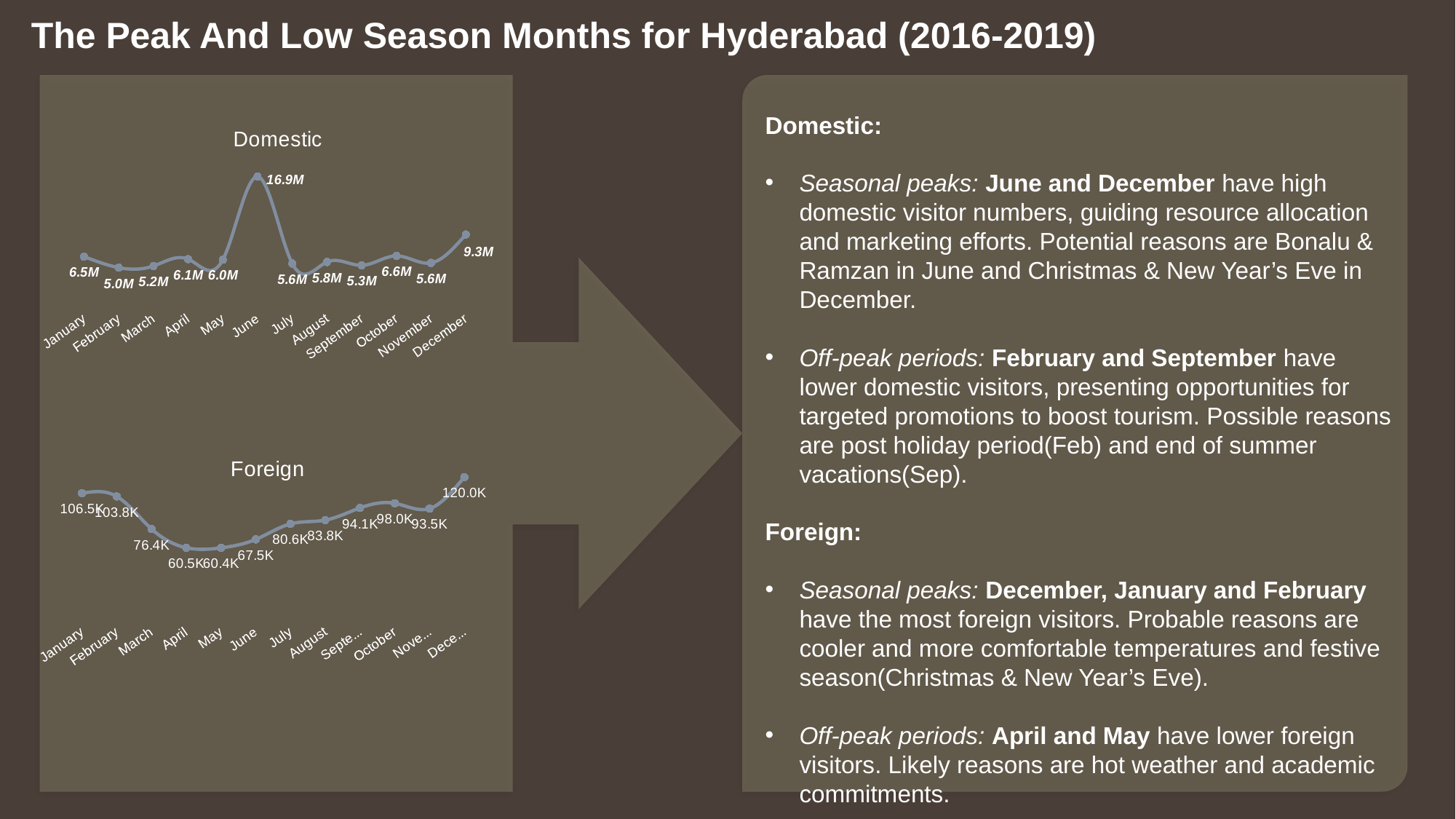

The Peak And Low Season Months for Hyderabad (2016-2019)

Domestic:
Seasonal peaks: June and December have high domestic visitor numbers, guiding resource allocation and marketing efforts. Potential reasons are Bonalu & Ramzan in June and Christmas & New Year’s Eve in December.

Off-peak periods: February and September have lower domestic visitors, presenting opportunities for targeted promotions to boost tourism. Possible reasons are post holiday period(Feb) and end of summer vacations(Sep).

Foreign:
Seasonal peaks: December, January and February have the most foreign visitors. Probable reasons are cooler and more comfortable temperatures and festive season(Christmas & New Year’s Eve).
Off-peak periods: April and May have lower foreign visitors. Likely reasons are hot weather and academic commitments.

### Chart: Domestic

| Category |  |
|---|---|
| January | 6452101.0 |
| February | 5014430.0 |
| March | 5227626.0 |
| April | 6126839.0 |
| May | 6049214.0 |
| June | 16897783.0 |
| July | 5552527.0 |
| August | 5750967.0 |
| September | 5312283.0 |
| October | 6552397.0 |
| November | 5626156.0 |
| December | 9338637.0 |

### Chart:

| Category |  |
|---|---|
| January | 106450.0 |
| February | 103778.0 |
| March | 76358.0 |
| April | 60495.0 |
| May | 60376.0 |
| June | 67524.0 |
| July | 80616.0 |
| August | 83769.0 |
| September | 94080.0 |
| October | 97954.0 |
| November | 93503.0 |
| December | 119995.0 |